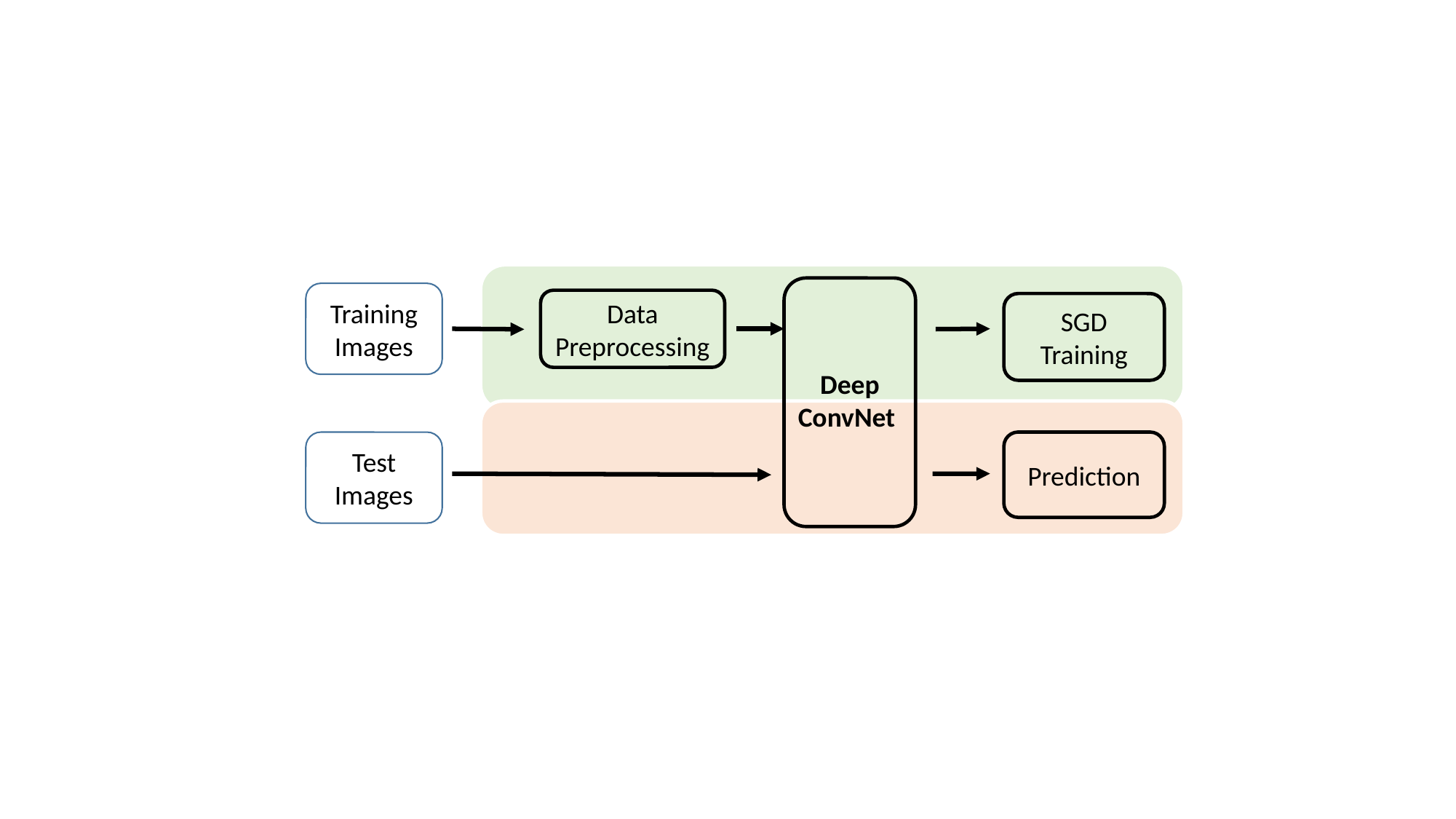

Training Images
Data Preprocessing
SGD
Training
Deep
ConvNet

Test
Images
Prediction